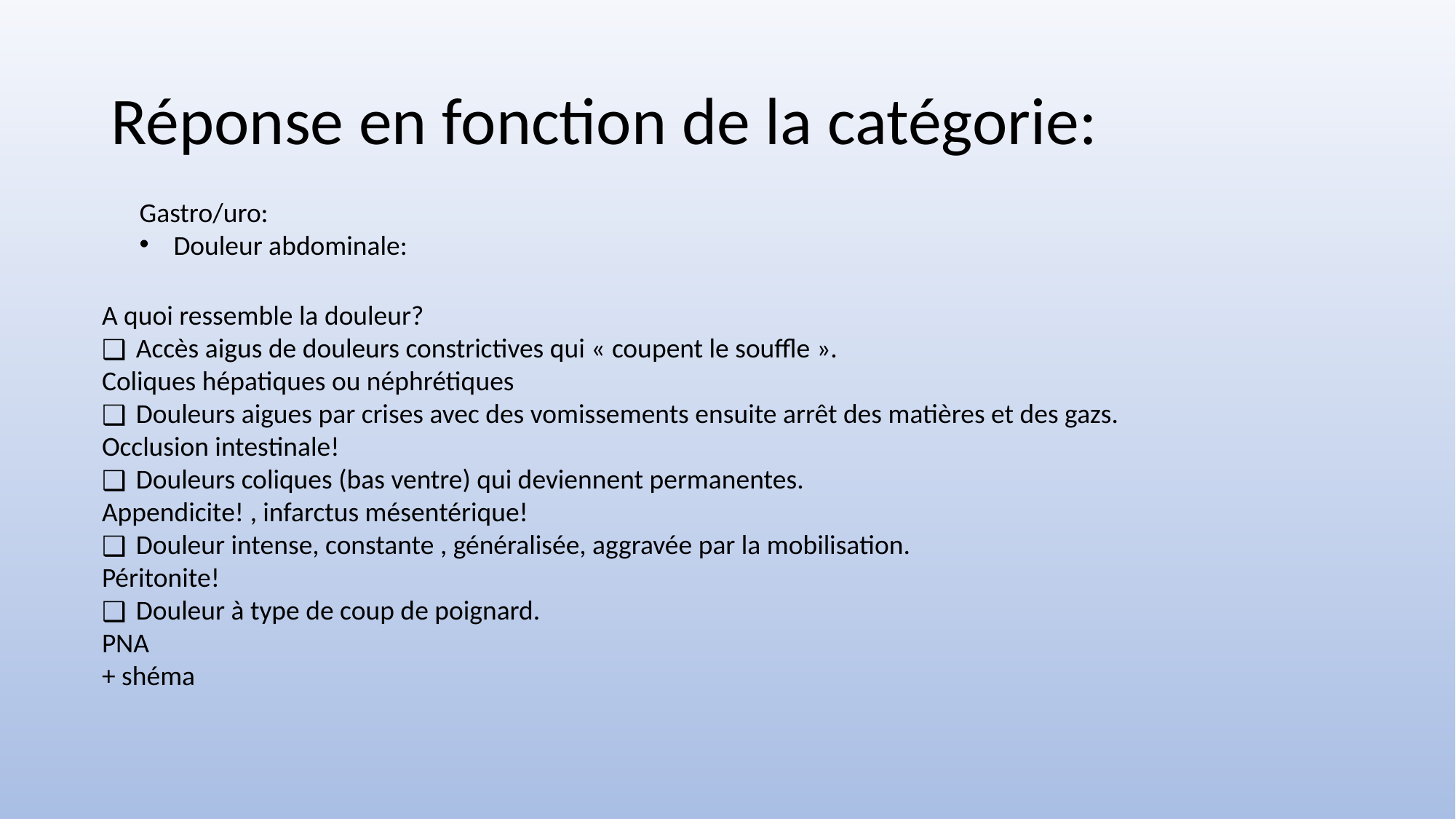

# Réponse en fonction de la catégorie:
Gastro/uro:
Douleur abdominale:

A quoi ressemble la douleur?
Accès aigus de douleurs constrictives qui « coupent le souffle ».
Coliques hépatiques ou néphrétiques
Douleurs aigues par crises avec des vomissements ensuite arrêt des matières et des gazs.
Occlusion intestinale!
Douleurs coliques (bas ventre) qui deviennent permanentes.
Appendicite! , infarctus mésentérique!
Douleur intense, constante , généralisée, aggravée par la mobilisation.
Péritonite!
Douleur à type de coup de poignard.
PNA
+ shéma